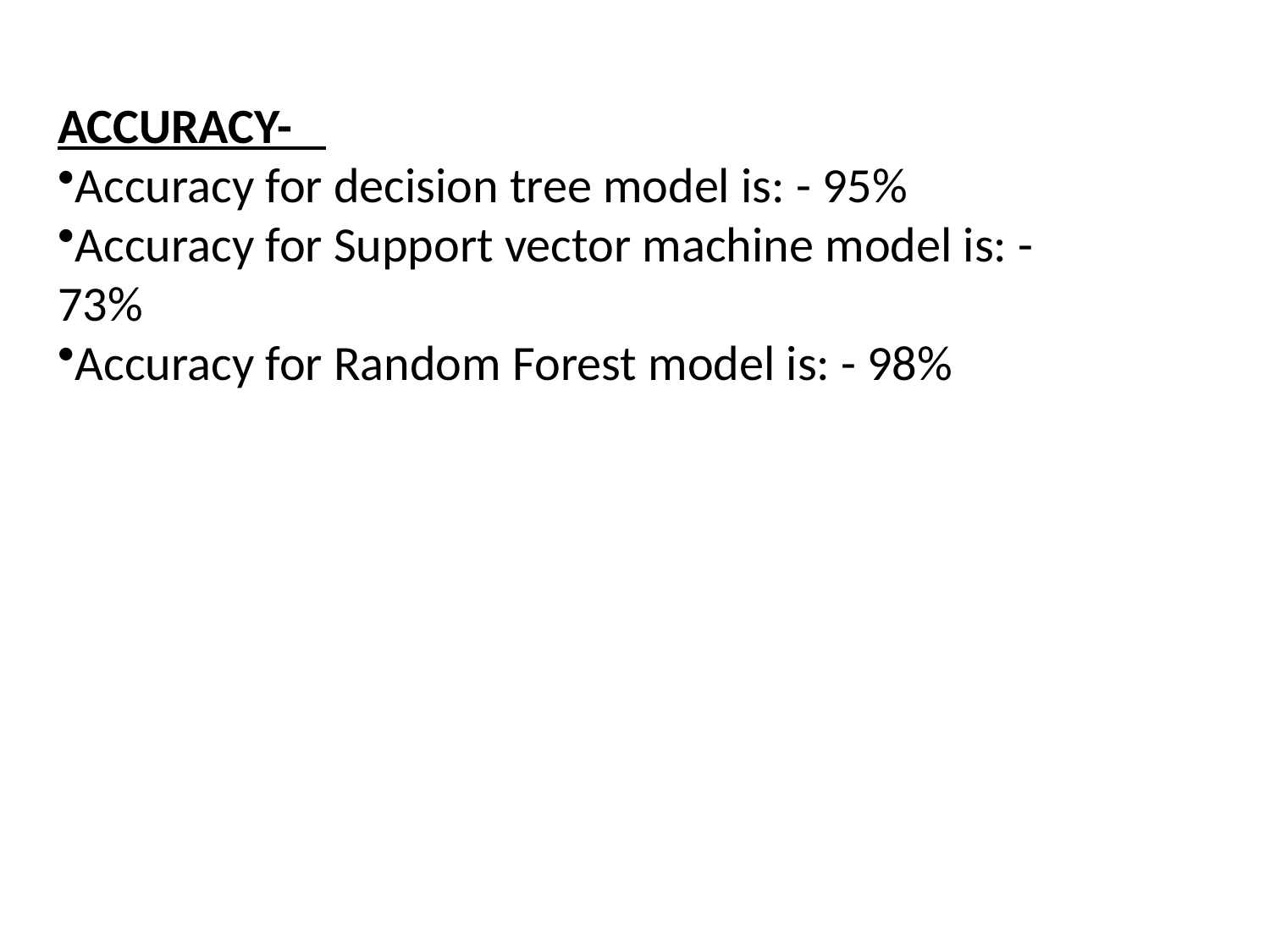

ACCURACY-
Accuracy for decision tree model is: - 95%
Accuracy for Support vector machine model is: - 73%
Accuracy for Random Forest model is: - 98%